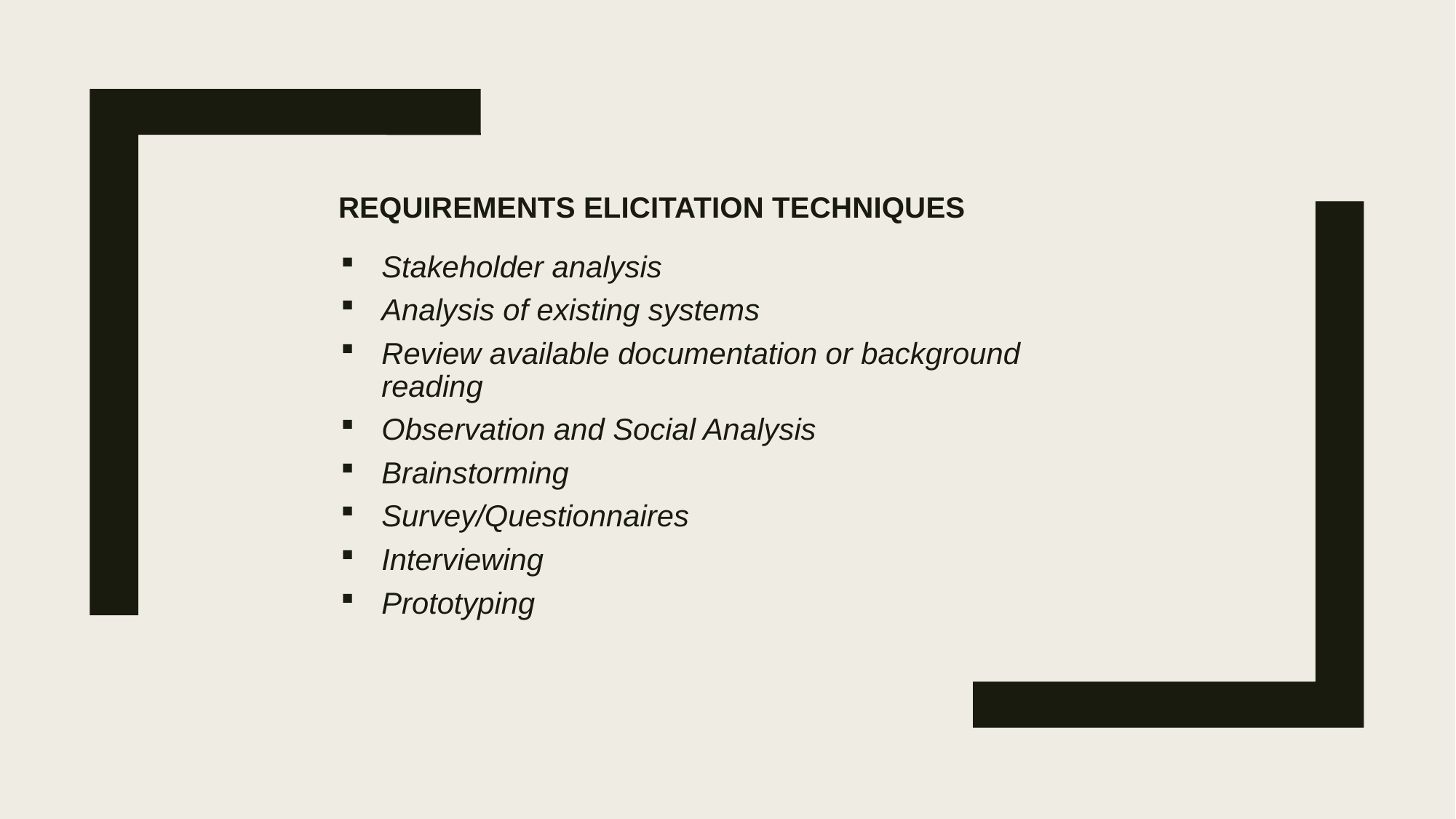

# Requirements Elicitation Techniques
Stakeholder analysis
Analysis of existing systems
Review available documentation or background reading
Observation and Social Analysis
Brainstorming
Survey/Questionnaires
Interviewing
Prototyping